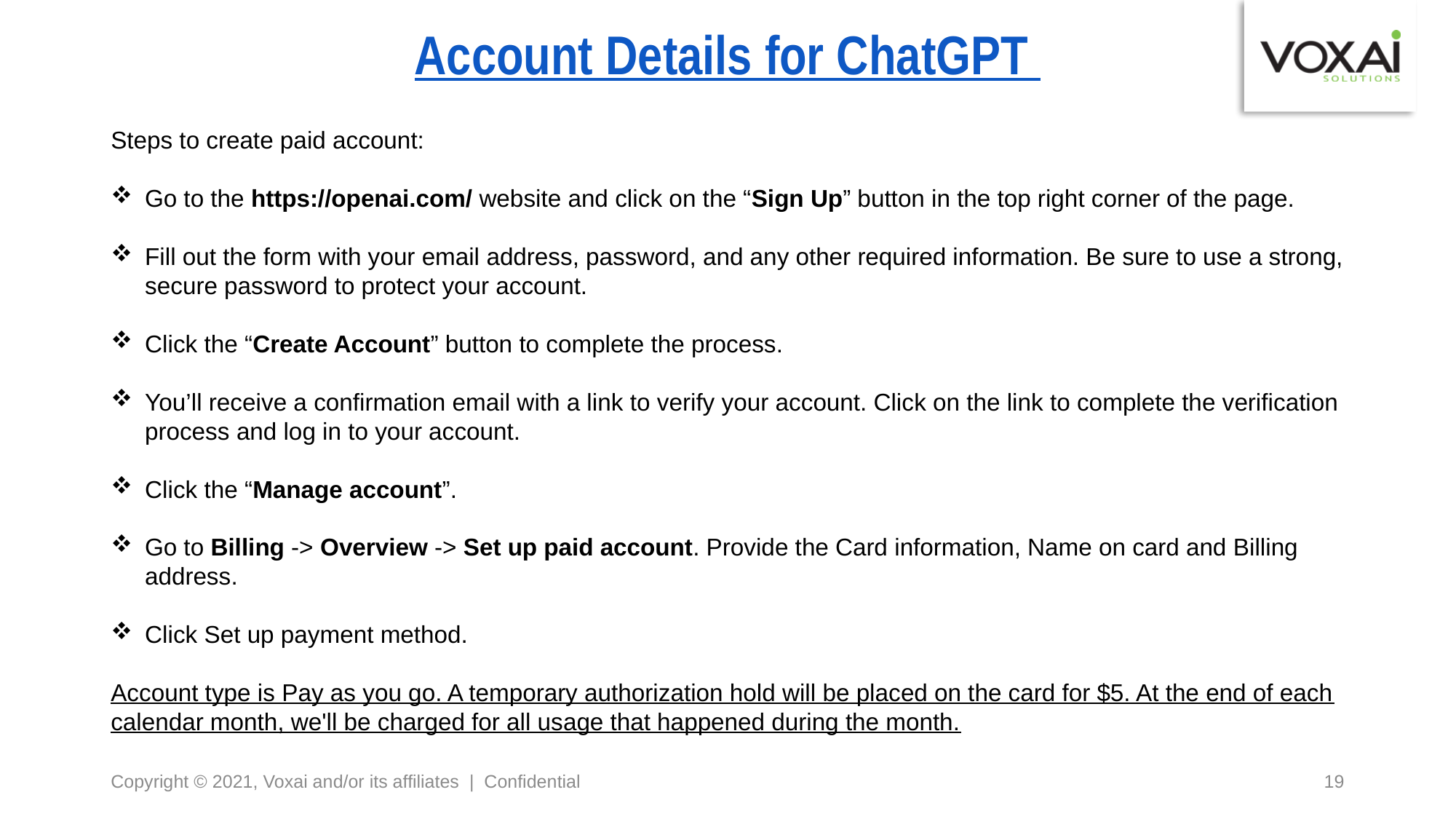

# Account Details for ChatGPT
Steps to create paid account:

Go to the https://openai.com/ website and click on the “Sign Up” button in the top right corner of the page.

Fill out the form with your email address, password, and any other required information. Be sure to use a strong, secure password to protect your account.

Click the “Create Account” button to complete the process.

You’ll receive a confirmation email with a link to verify your account. Click on the link to complete the verification process and log in to your account.

Click the “Manage account”.

Go to Billing -> Overview -> Set up paid account. Provide the Card information, Name on card and Billing address.

Click Set up payment method.

Account type is Pay as you go. A temporary authorization hold will be placed on the card for $5. At the end of each calendar month, we'll be charged for all usage that happened during the month.

Copyright © 2021, Voxai and/or its affiliates  |  Confidential
19